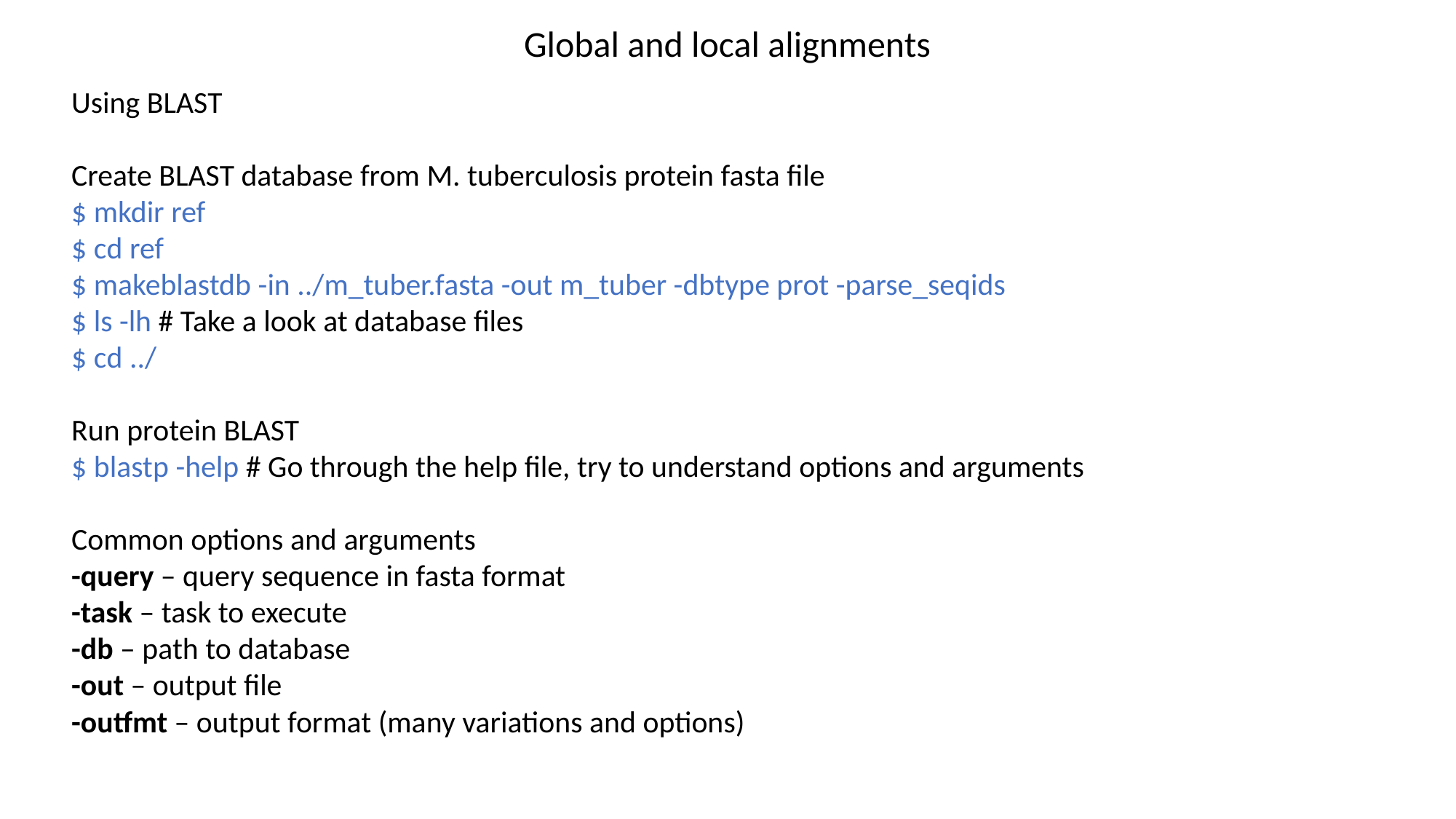

Global and local alignments

Using BLAST

Create BLAST database from M. tuberculosis protein fasta file
$ mkdir ref
$ cd ref
$ makeblastdb -in ../m_tuber.fasta -out m_tuber -dbtype prot -parse_seqids
$ ls -lh # Take a look at database files
$ cd ../

Run protein BLAST
$ blastp -help # Go through the help file, try to understand options and arguments

Common options and arguments
-query – query sequence in fasta format
-task – task to execute
-db – path to database
-out – output file
-outfmt – output format (many variations and options)